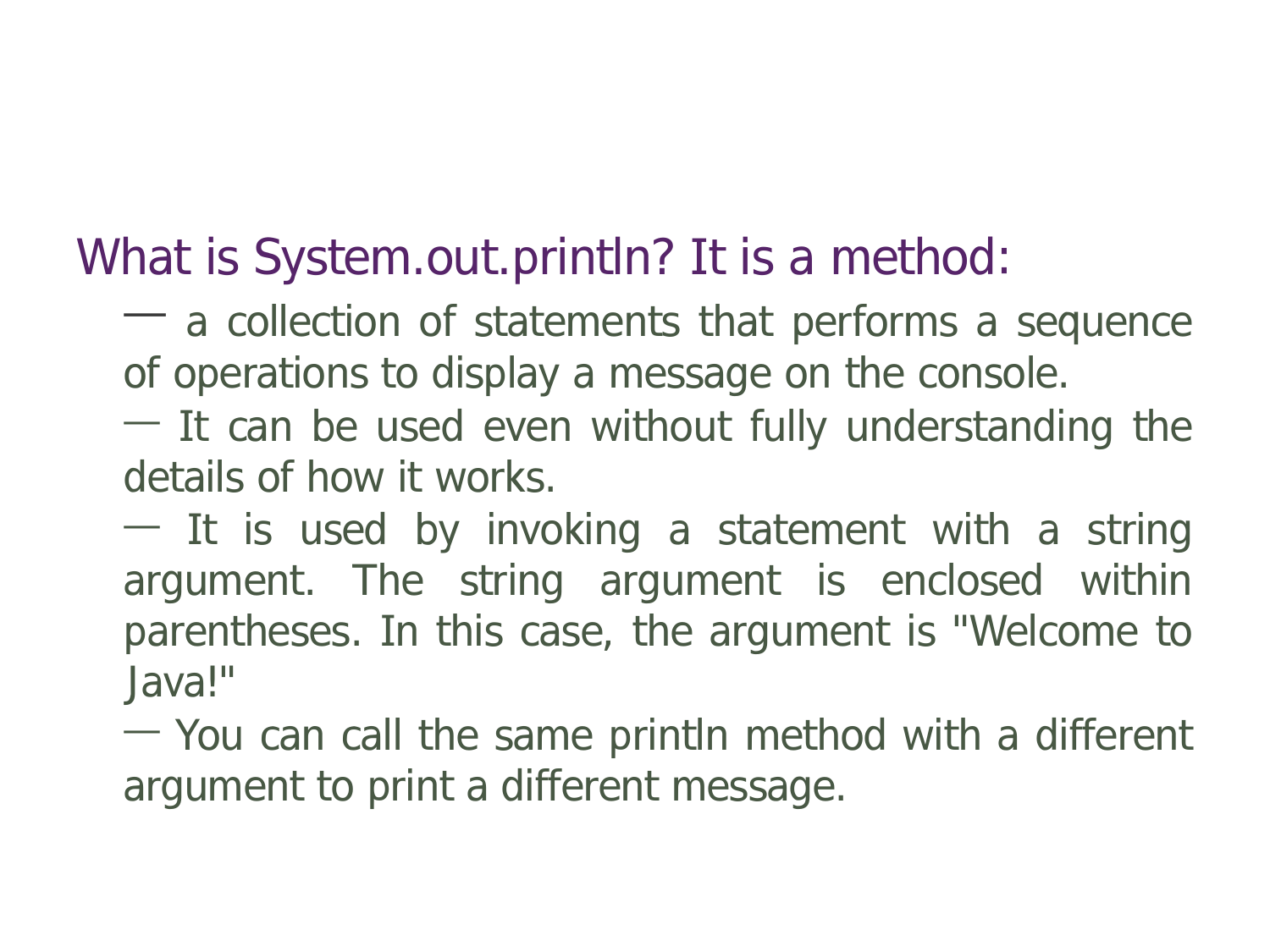

# Methods
What is System.out.println? It is a method:
 a collection of statements that performs a sequence of operations to display a message on the console.
 It can be used even without fully understanding the details of how it works.
 It is used by invoking a statement with a string argument. The string argument is enclosed within parentheses. In this case, the argument is "Welcome to Java!"
 You can call the same println method with a different argument to print a different message.